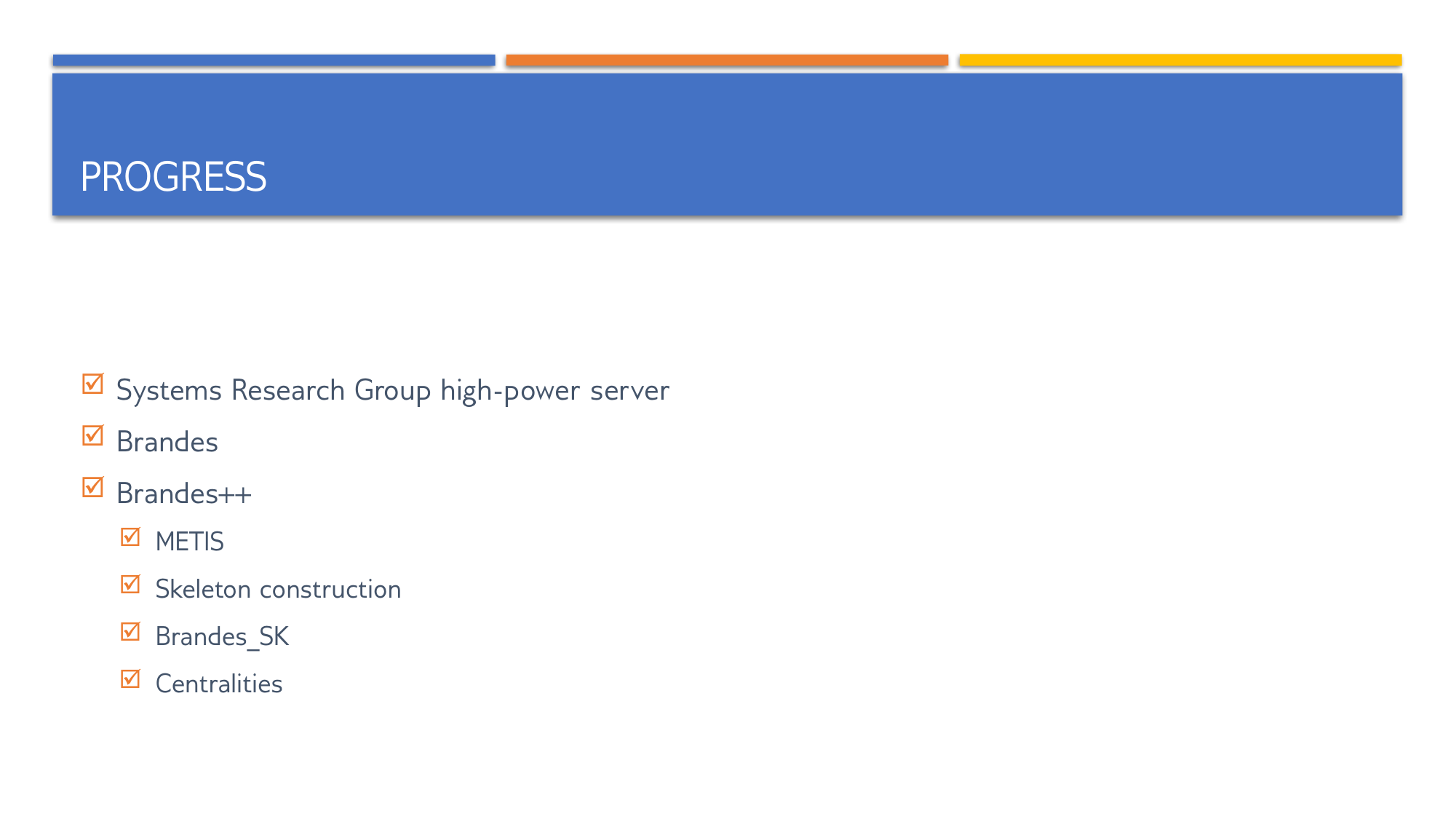

# Progress
Systems Research Group high-power server
Brandes
Brandes++
METIS
Skeleton construction
Brandes_SK
Centralities